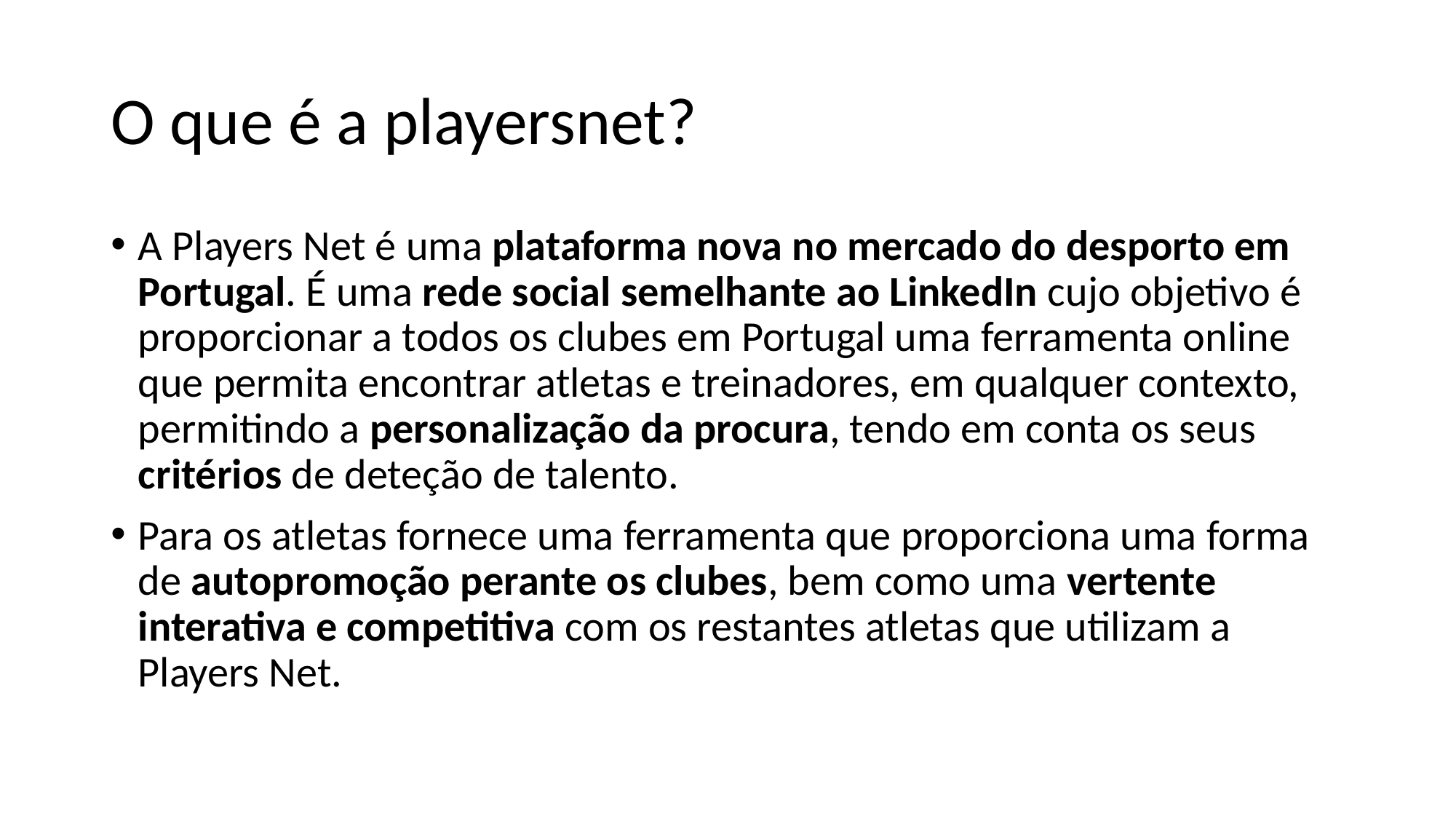

# O que é a playersnet?
A Players Net é uma plataforma nova no mercado do desporto em Portugal. É uma rede social semelhante ao LinkedIn cujo objetivo é proporcionar a todos os clubes em Portugal uma ferramenta online que permita encontrar atletas e treinadores, em qualquer contexto, permitindo a personalização da procura, tendo em conta os seus critérios de deteção de talento.
Para os atletas fornece uma ferramenta que proporciona uma forma de autopromoção perante os clubes, bem como uma vertente interativa e competitiva com os restantes atletas que utilizam a Players Net.